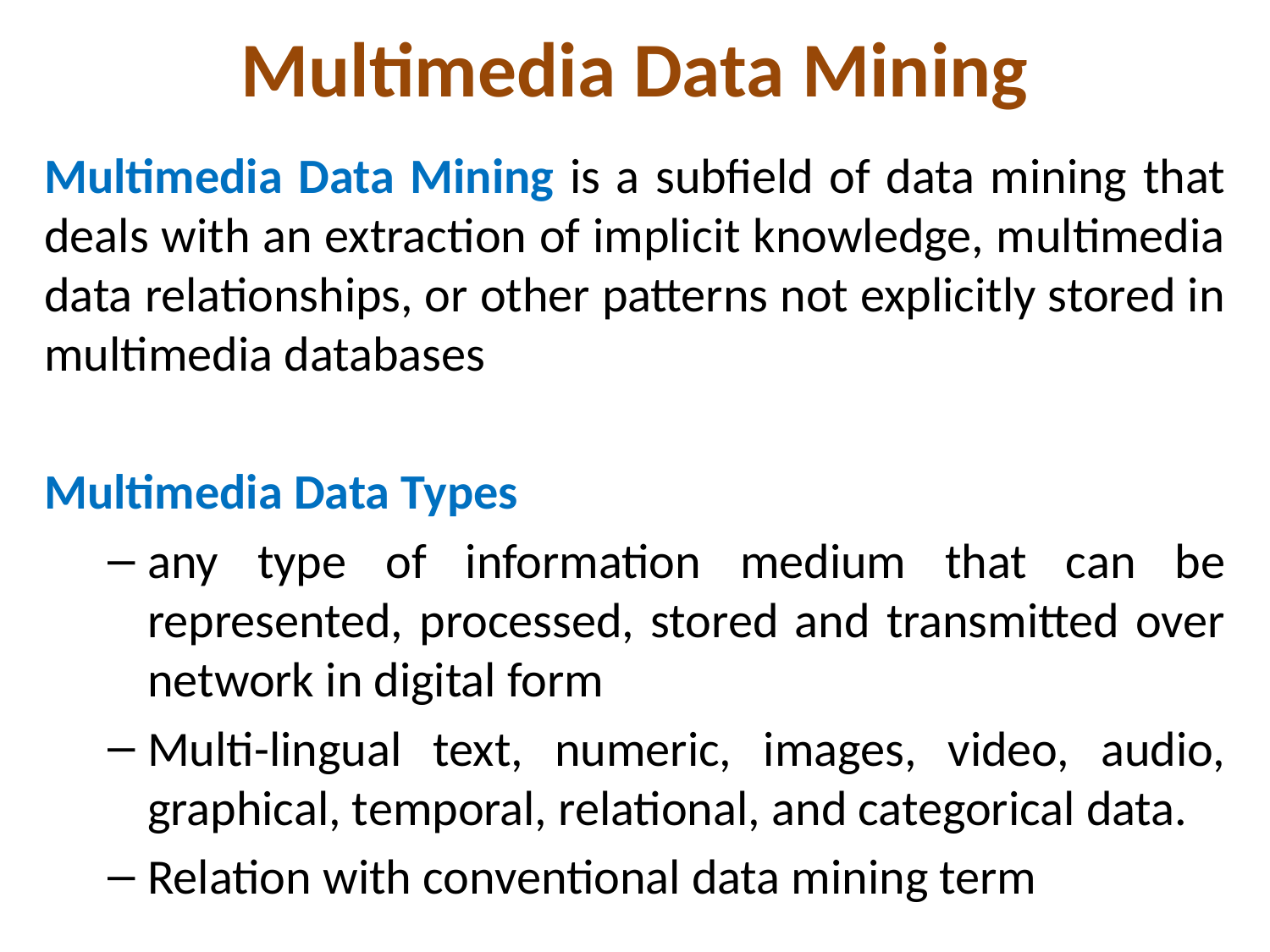

# Multimedia Data Mining
Multimedia Data Mining is a subfield of data mining that deals with an extraction of implicit knowledge, multimedia data relationships, or other patterns not explicitly stored in multimedia databases

Multimedia Data Types
any type of information medium that can be represented, processed, stored and transmitted over network in digital form
Multi-lingual text, numeric, images, video, audio, graphical, temporal, relational, and categorical data.
Relation with conventional data mining term